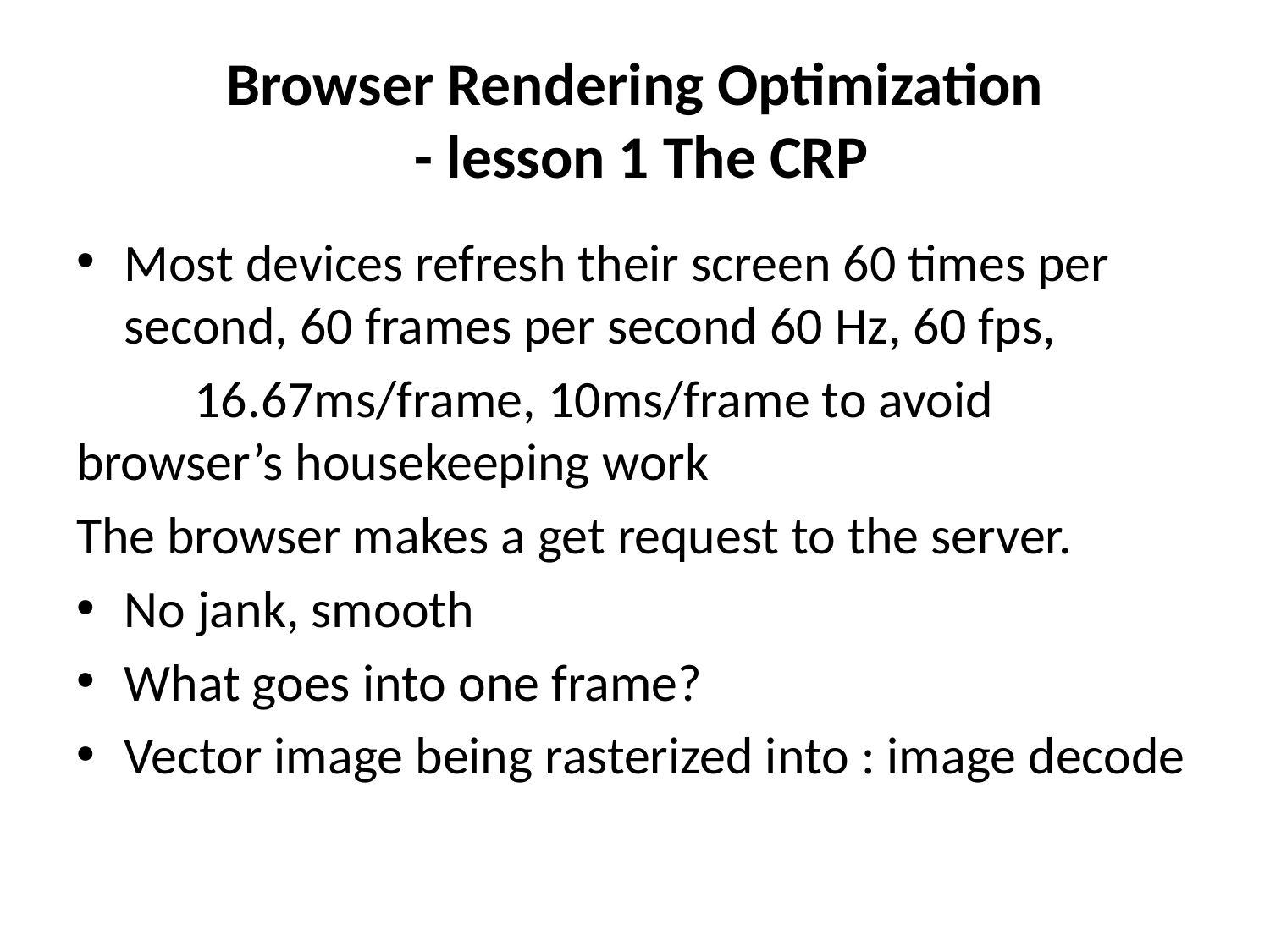

# Browser Rendering Optimization - lesson 1 The CRP
Most devices refresh their screen 60 times per second, 60 frames per second 60 Hz, 60 fps,
	16.67ms/frame, 10ms/frame to avoid browser’s housekeeping work
The browser makes a get request to the server.
No jank, smooth
What goes into one frame?
Vector image being rasterized into : image decode